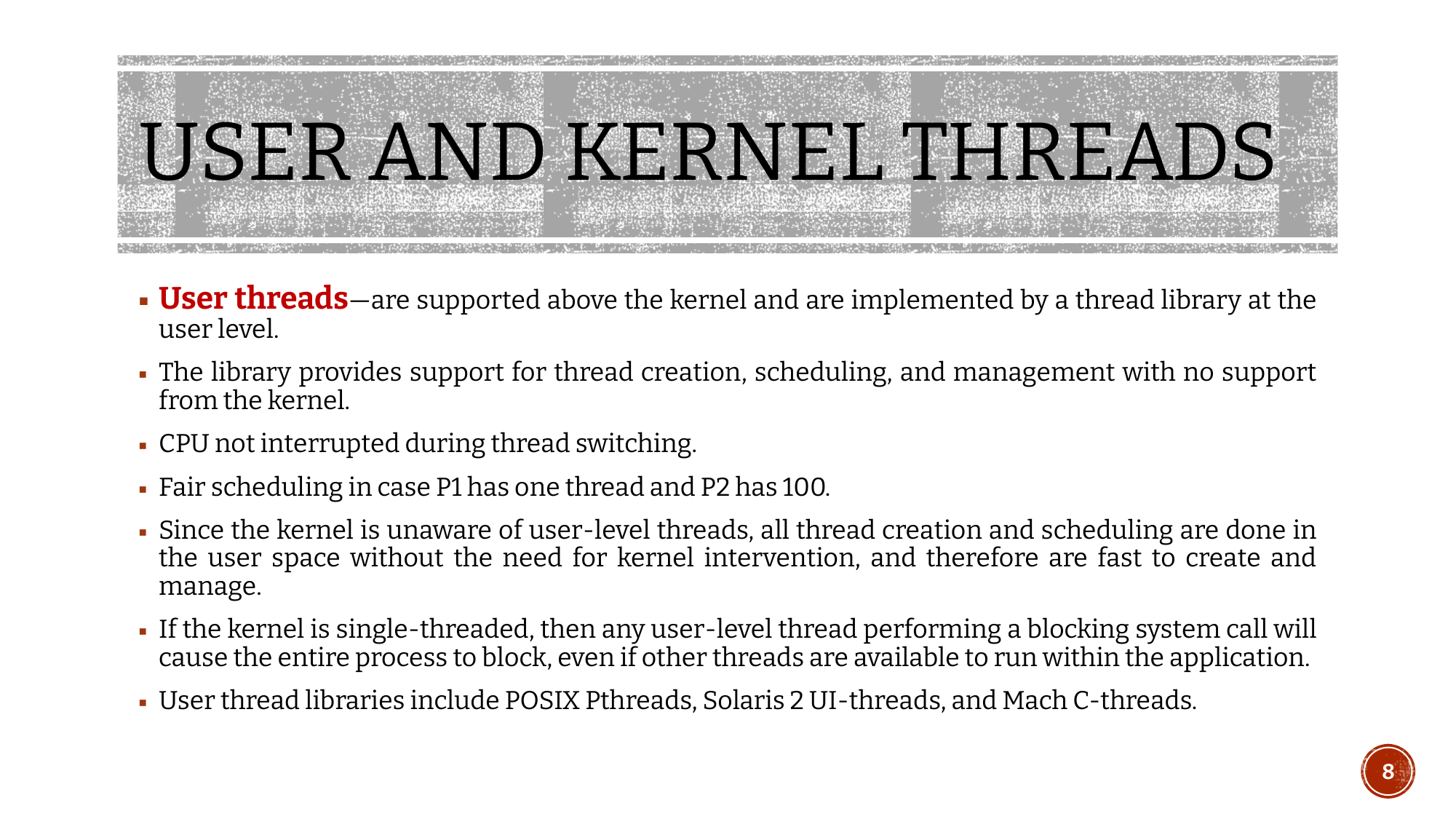

# USER AND KERNEL THREADS

User threads—are supported above the kernel and are implemented by a thread library at the user level.
The library provides support for thread creation, scheduling, and management with no support from the kernel.
CPU not interrupted during thread switching.
Fair scheduling in case P1 has one thread and P2 has 100.
Since the kernel is unaware of user-level threads, all thread creation and scheduling are done in the user space without the need for kernel intervention, and therefore are fast to create and manage.
If the kernel is single-threaded, then any user-level thread performing a blocking system call will cause the entire process to block, even if other threads are available to run within the application.
User thread libraries include POSIX Pthreads, Solaris 2 UI-threads, and Mach C-threads.

8